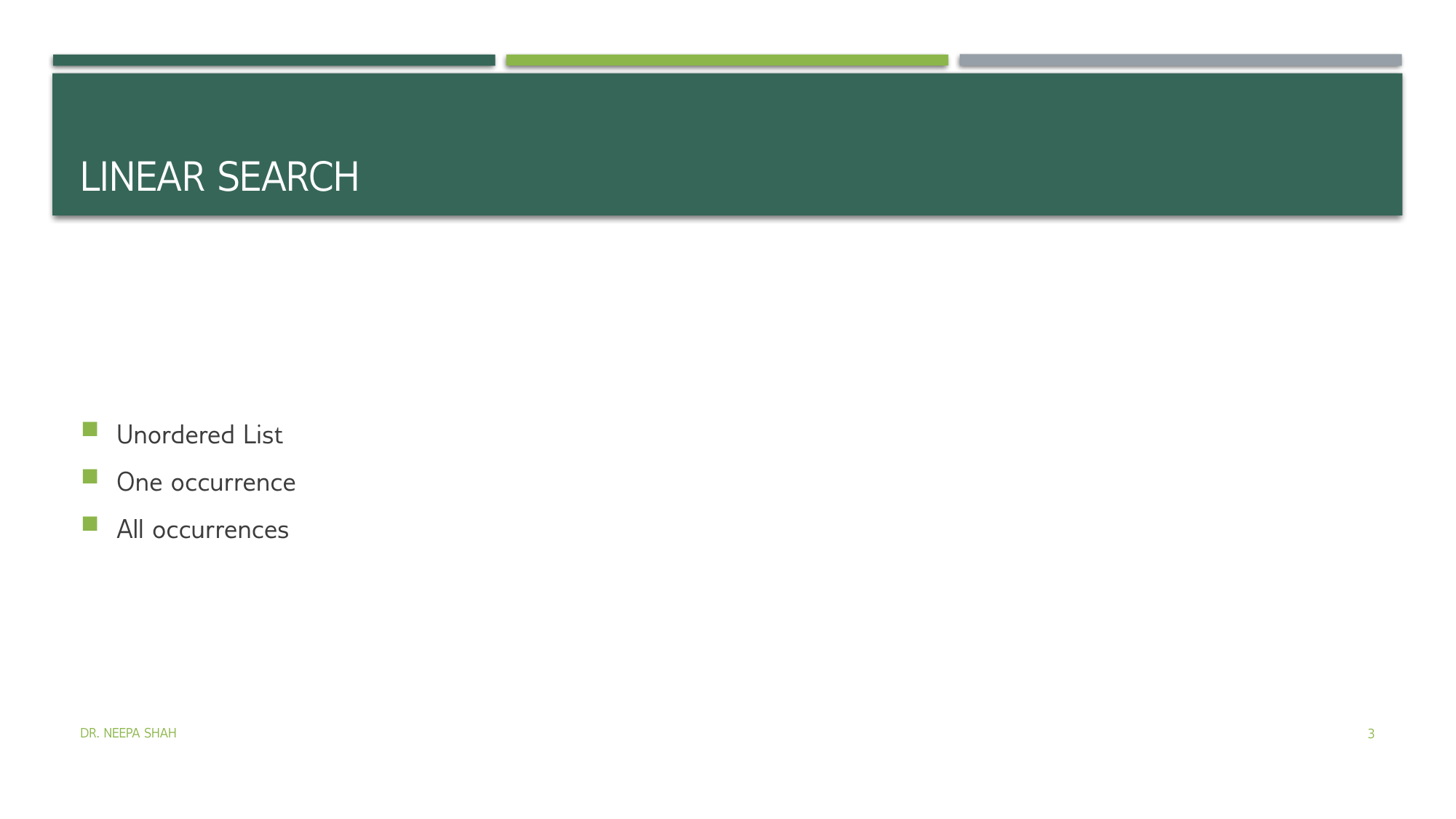

# Linear Search
Unordered List
One occurrence
All occurrences
Dr. Neepa Shah
3